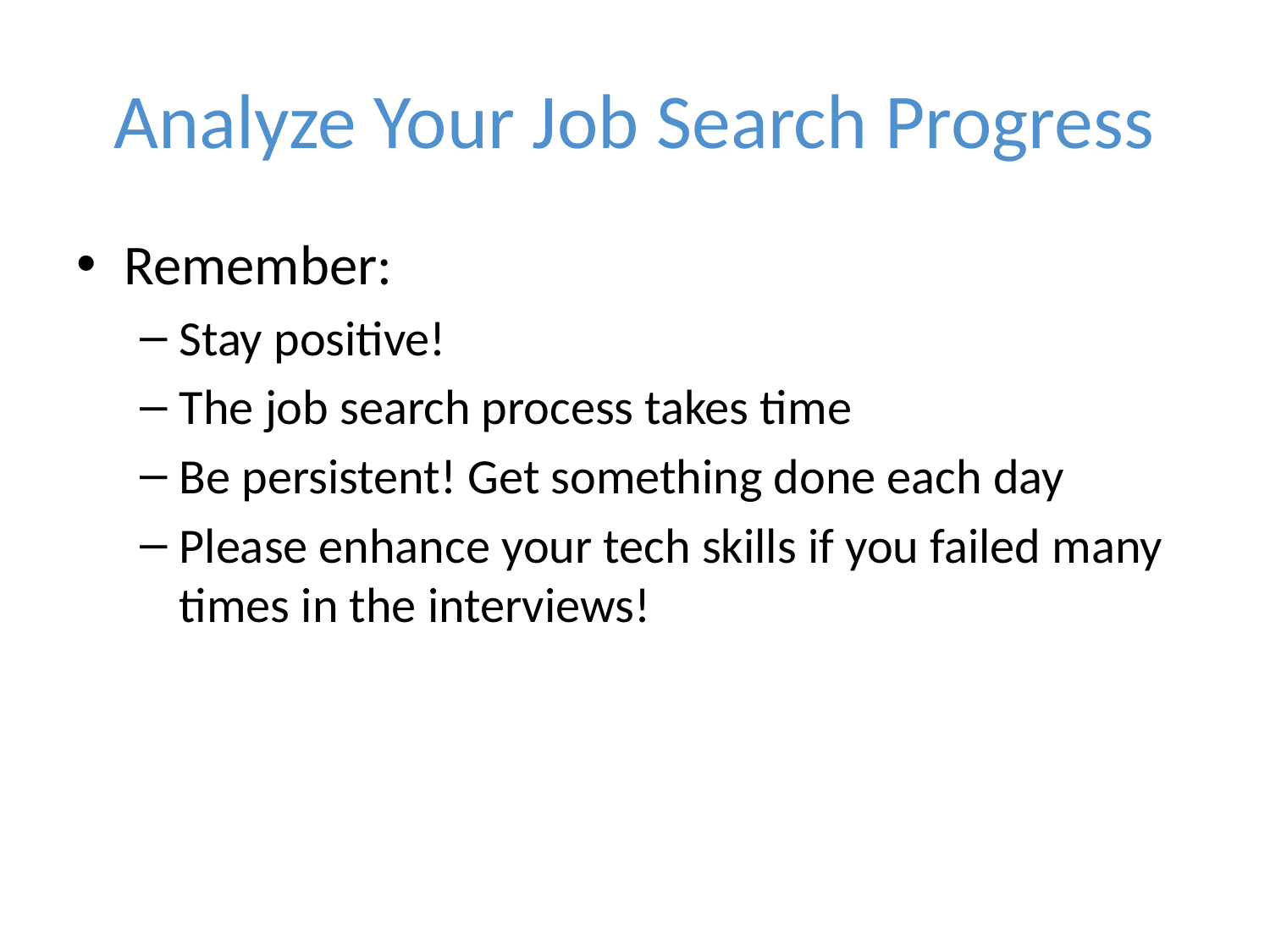

# Analyze Your Job Search Progress
Remember:
Stay positive!
The job search process takes time
Be persistent! Get something done each day
Please enhance your tech skills if you failed many times in the interviews!